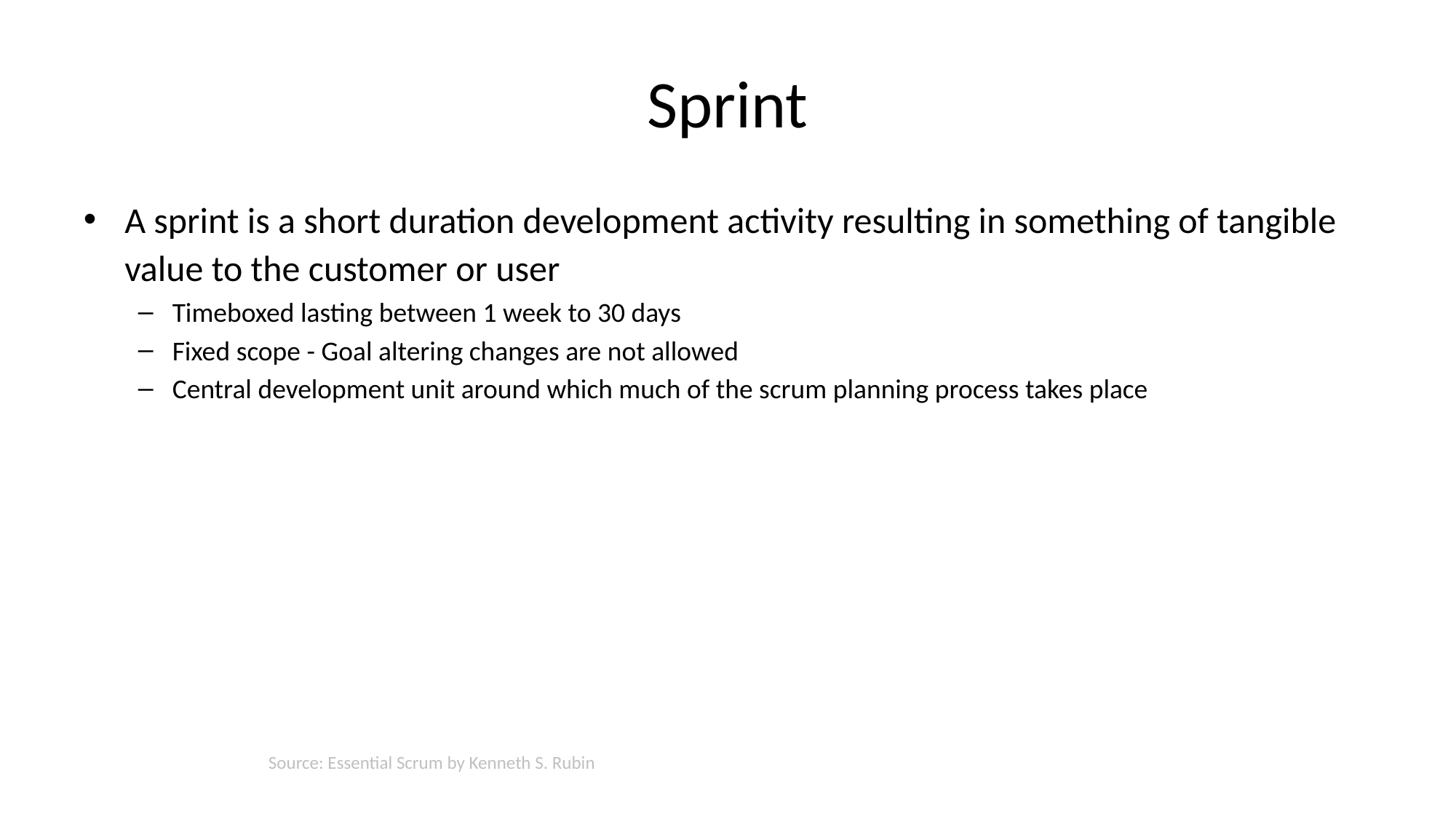

# Sprint
A sprint is a short duration development activity resulting in something of tangible value to the customer or user
Timeboxed lasting between 1 week to 30 days
Fixed scope - Goal altering changes are not allowed
Central development unit around which much of the scrum planning process takes place
Source: Essential Scrum by Kenneth S. Rubin